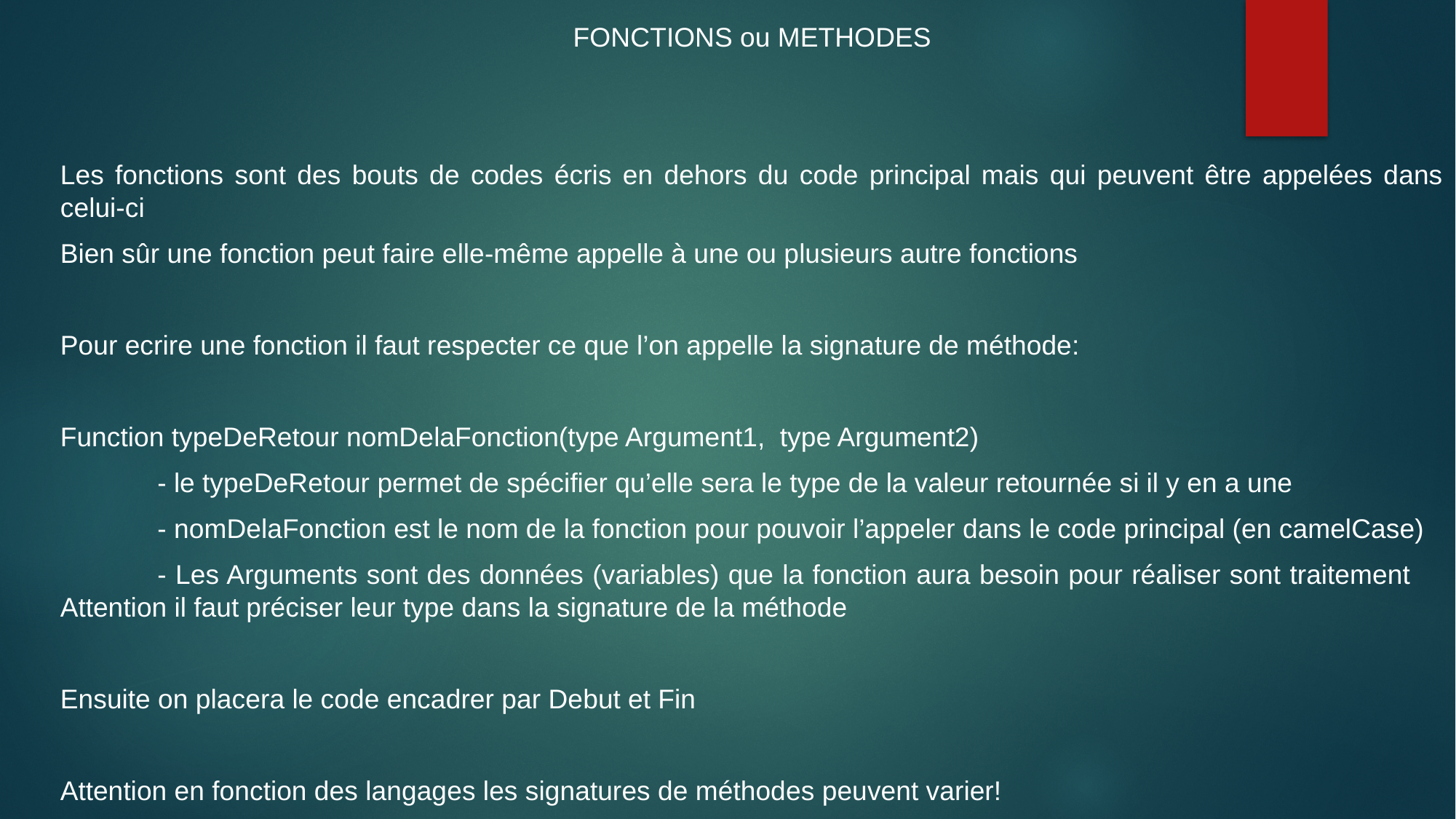

FONCTIONS ou METHODES

Les fonctions sont des bouts de codes écris en dehors du code principal mais qui peuvent être appelées dans celui-ci
Bien sûr une fonction peut faire elle-même appelle à une ou plusieurs autre fonctions

Pour ecrire une fonction il faut respecter ce que l’on appelle la signature de méthode:

Function typeDeRetour nomDelaFonction(type Argument1,  type Argument2)
		- le typeDeRetour permet de spécifier qu’elle sera le type de la valeur retournée si il y en a une
		- nomDelaFonction est le nom de la fonction pour pouvoir l’appeler dans le code principal (en camelCase)
		- Les Arguments sont des données (variables) que la fonction aura besoin pour réaliser sont traitement 			Attention il faut préciser leur type dans la signature de la méthode

Ensuite on placera le code encadrer par Debut et Fin

Attention en fonction des langages les signatures de méthodes peuvent varier!